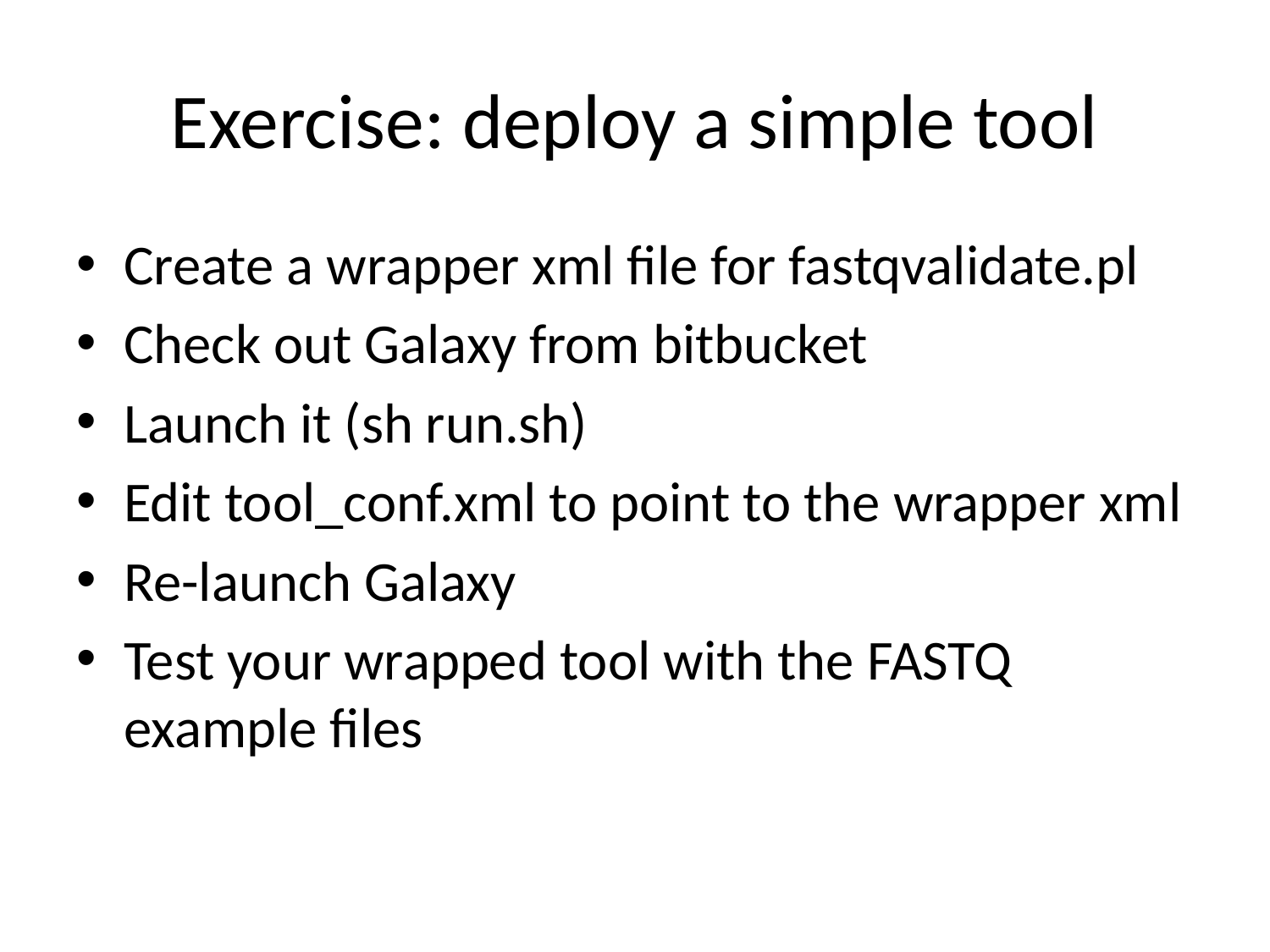

# Exercise: deploy a simple tool
Create a wrapper xml file for fastqvalidate.pl
Check out Galaxy from bitbucket
Launch it (sh run.sh)
Edit tool_conf.xml to point to the wrapper xml
Re-launch Galaxy
Test your wrapped tool with the FASTQ example files